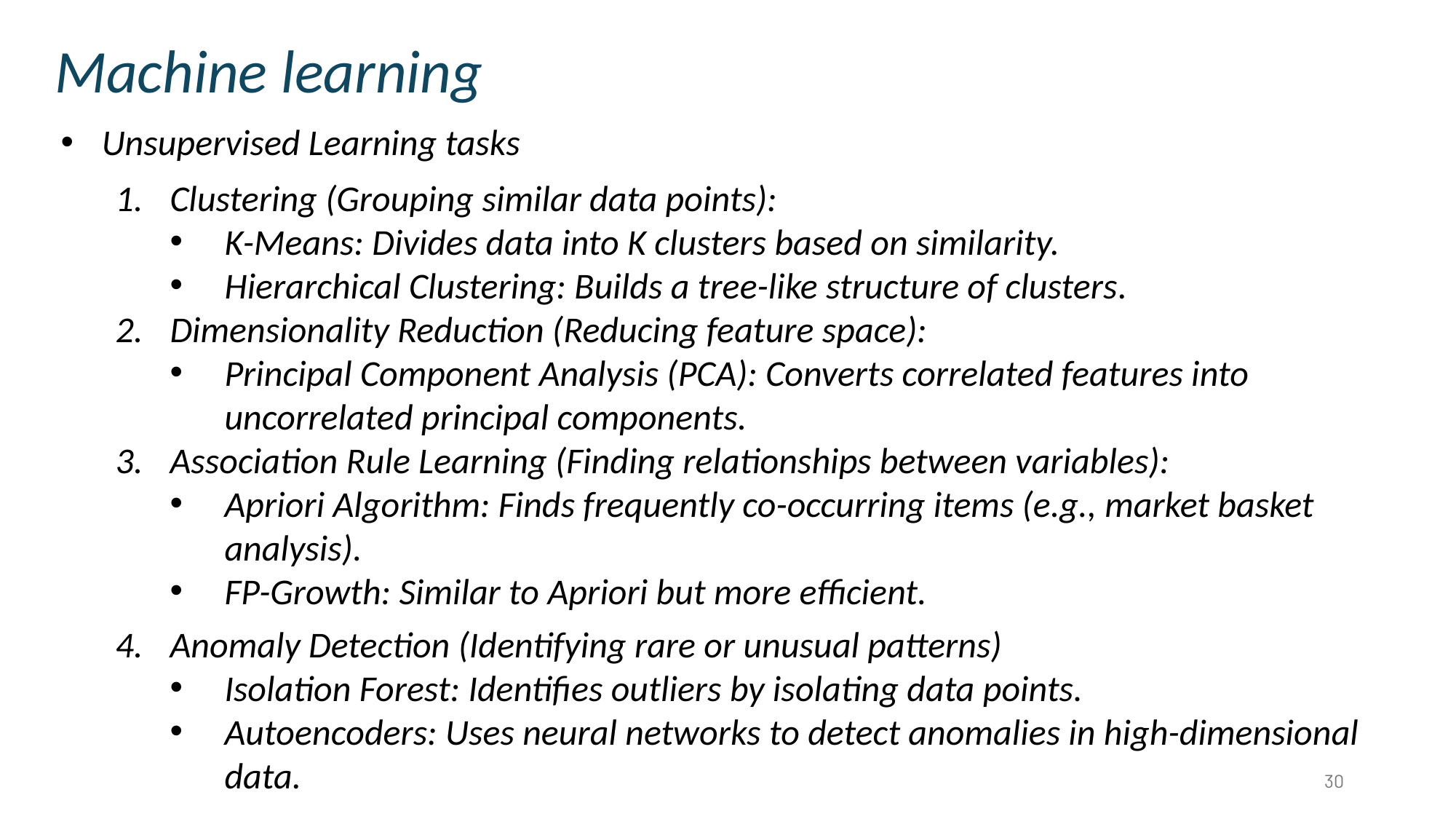

Machine learning
Unsupervised Learning tasks
Clustering (Grouping similar data points):
K-Means: Divides data into K clusters based on similarity.
Hierarchical Clustering: Builds a tree-like structure of clusters.
Dimensionality Reduction (Reducing feature space):
Principal Component Analysis (PCA): Converts correlated features into uncorrelated principal components.
Association Rule Learning (Finding relationships between variables):
Apriori Algorithm: Finds frequently co-occurring items (e.g., market basket analysis).
FP-Growth: Similar to Apriori but more efficient.
Anomaly Detection (Identifying rare or unusual patterns)
Isolation Forest: Identifies outliers by isolating data points.
Autoencoders: Uses neural networks to detect anomalies in high-dimensional data.
30